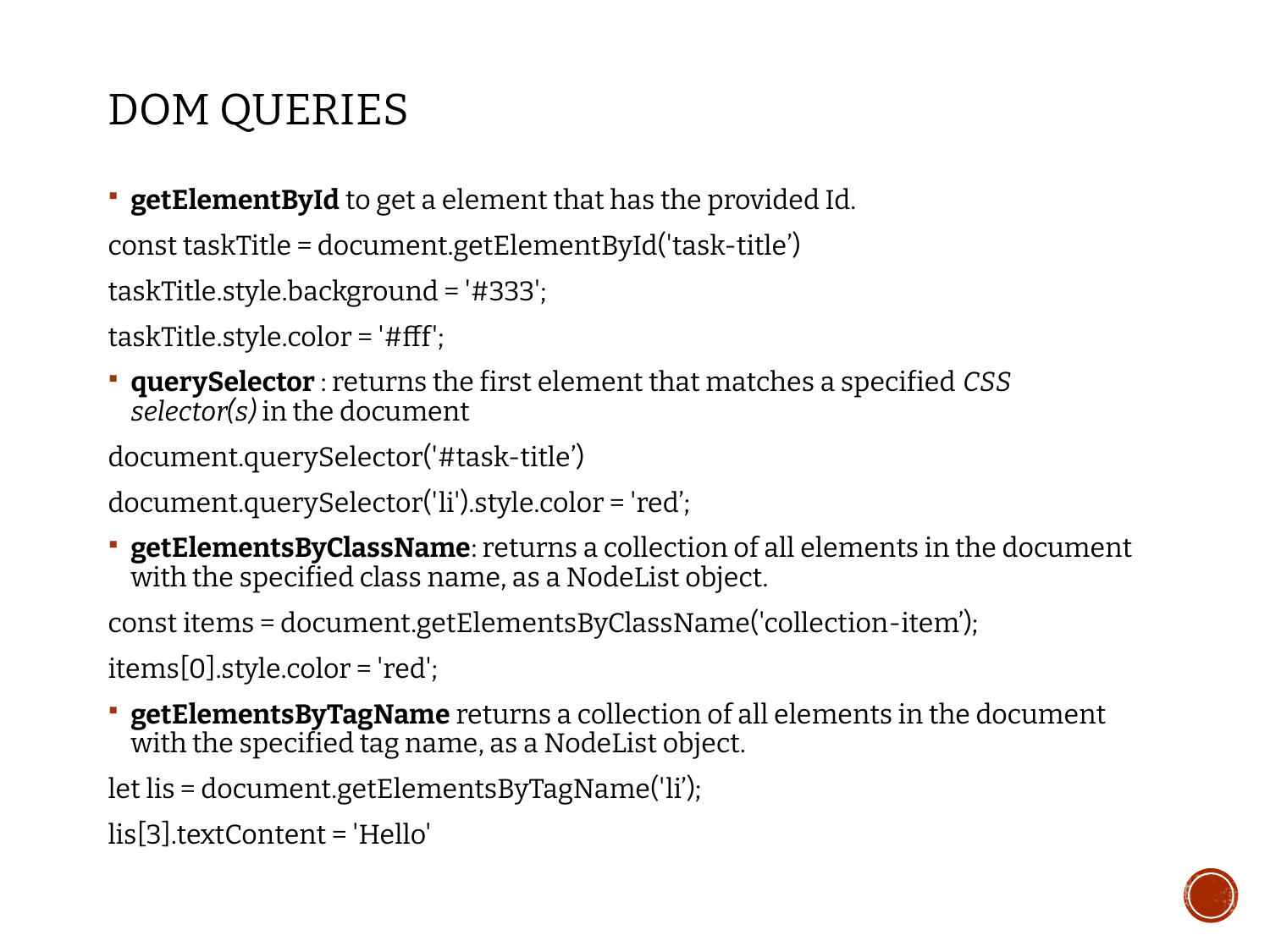

# DOM Queries
getElementById to get a element that has the provided Id.
const taskTitle = document.getElementById('task-title’)
taskTitle.style.background = '#333';
taskTitle.style.color = '#fff';
querySelector : returns the first element that matches a specified CSS selector(s) in the document
document.querySelector('#task-title’)
document.querySelector('li').style.color = 'red’;
getElementsByClassName: returns a collection of all elements in the document with the specified class name, as a NodeList object.
const items = document.getElementsByClassName('collection-item’);
items[0].style.color = 'red';
getElementsByTagName returns a collection of all elements in the document with the specified tag name, as a NodeList object.
let lis = document.getElementsByTagName('li’);
lis[3].textContent = 'Hello'